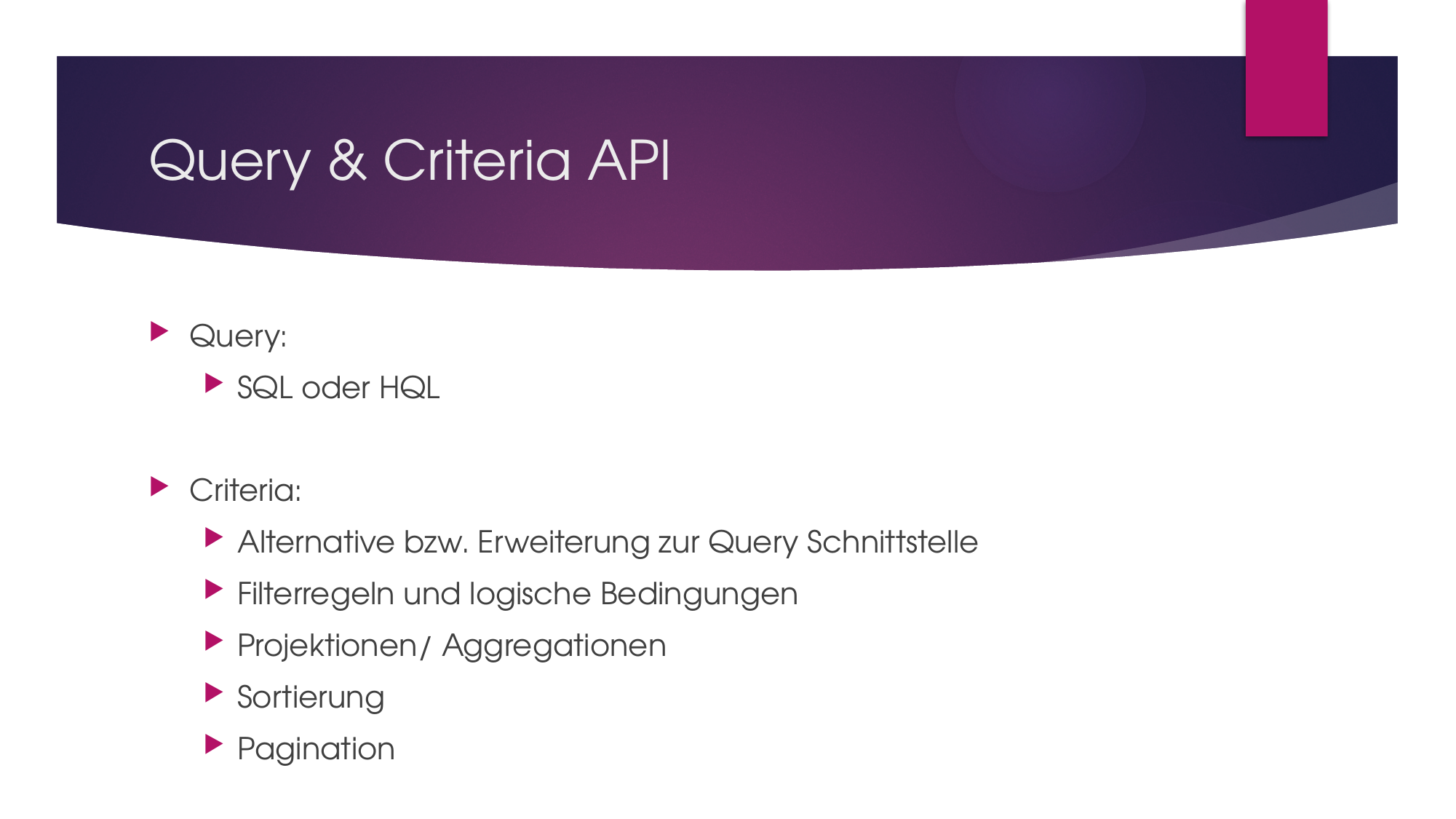

# Query & Criteria API
Query:
SQL oder HQL

Criteria:
Alternative bzw. Erweiterung zur Query Schnittstelle
Filterregeln und logische Bedingungen
Projektionen/ Aggregationen
Sortierung
Pagination